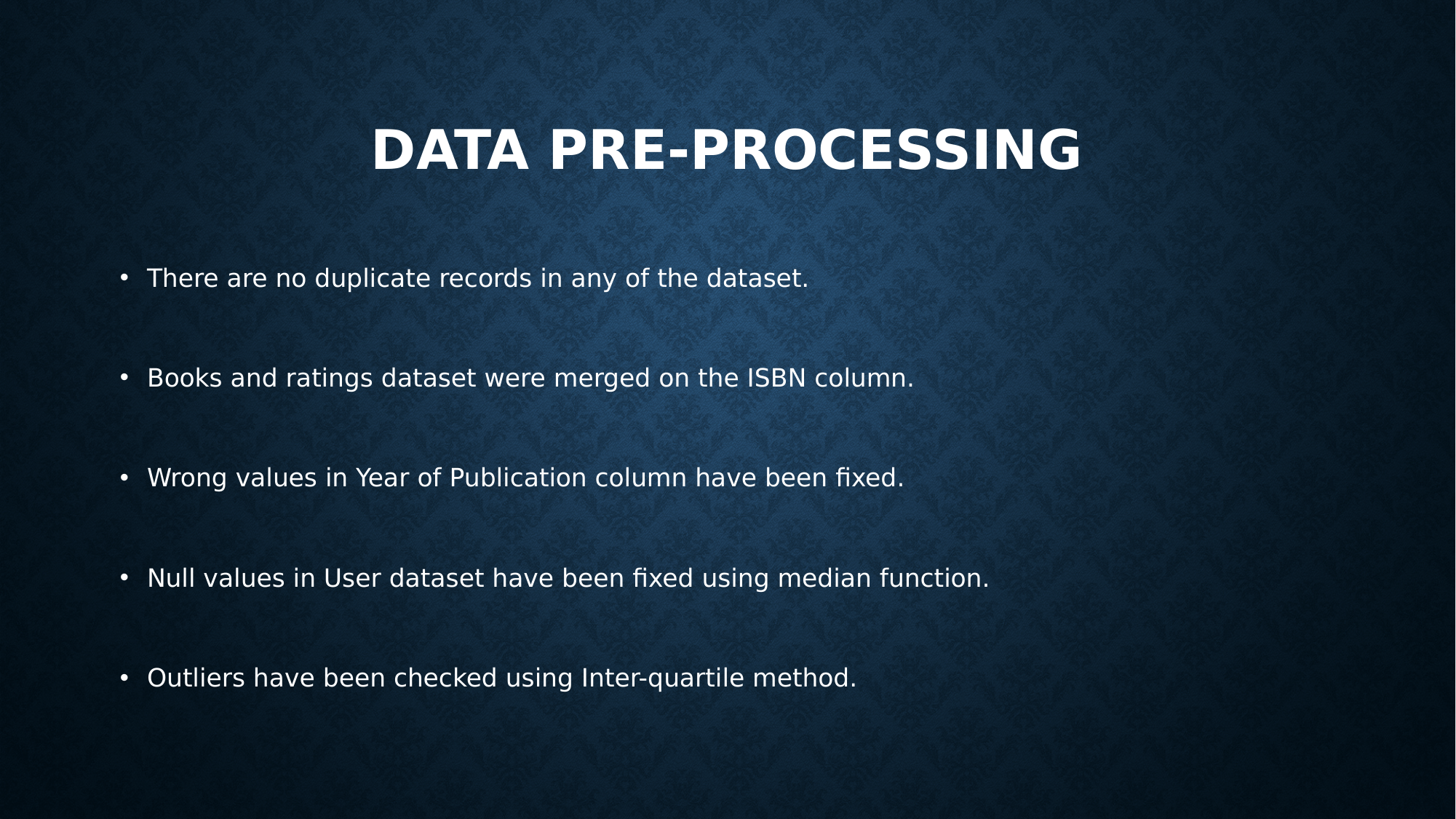

# Data pre-processing
There are no duplicate records in any of the dataset.

Books and ratings dataset were merged on the ISBN column.

Wrong values in Year of Publication column have been fixed.

Null values in User dataset have been fixed using median function.

Outliers have been checked using Inter-quartile method.